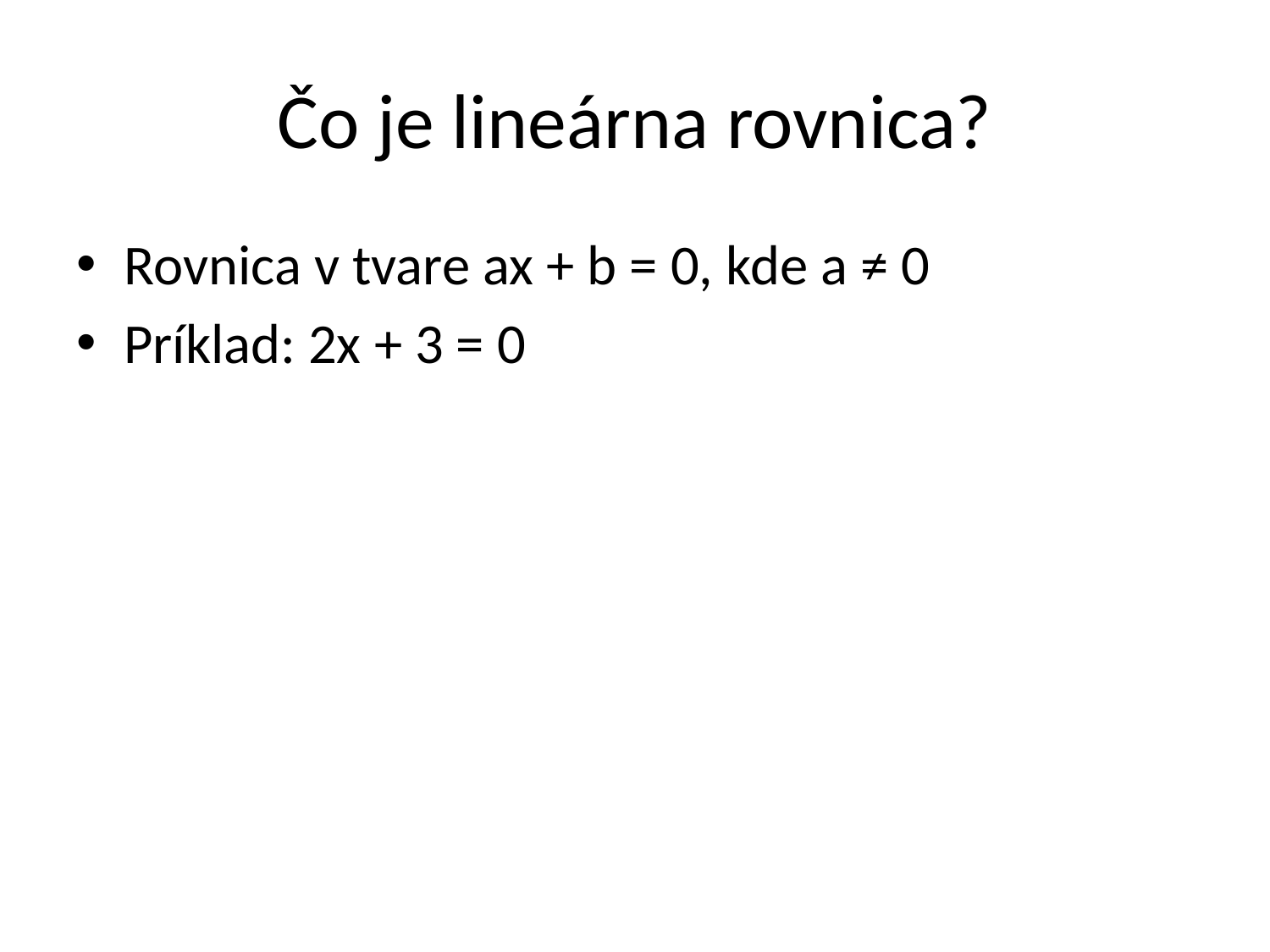

# Čo je lineárna rovnica?
Rovnica v tvare ax + b = 0, kde a ≠ 0
Príklad: 2x + 3 = 0